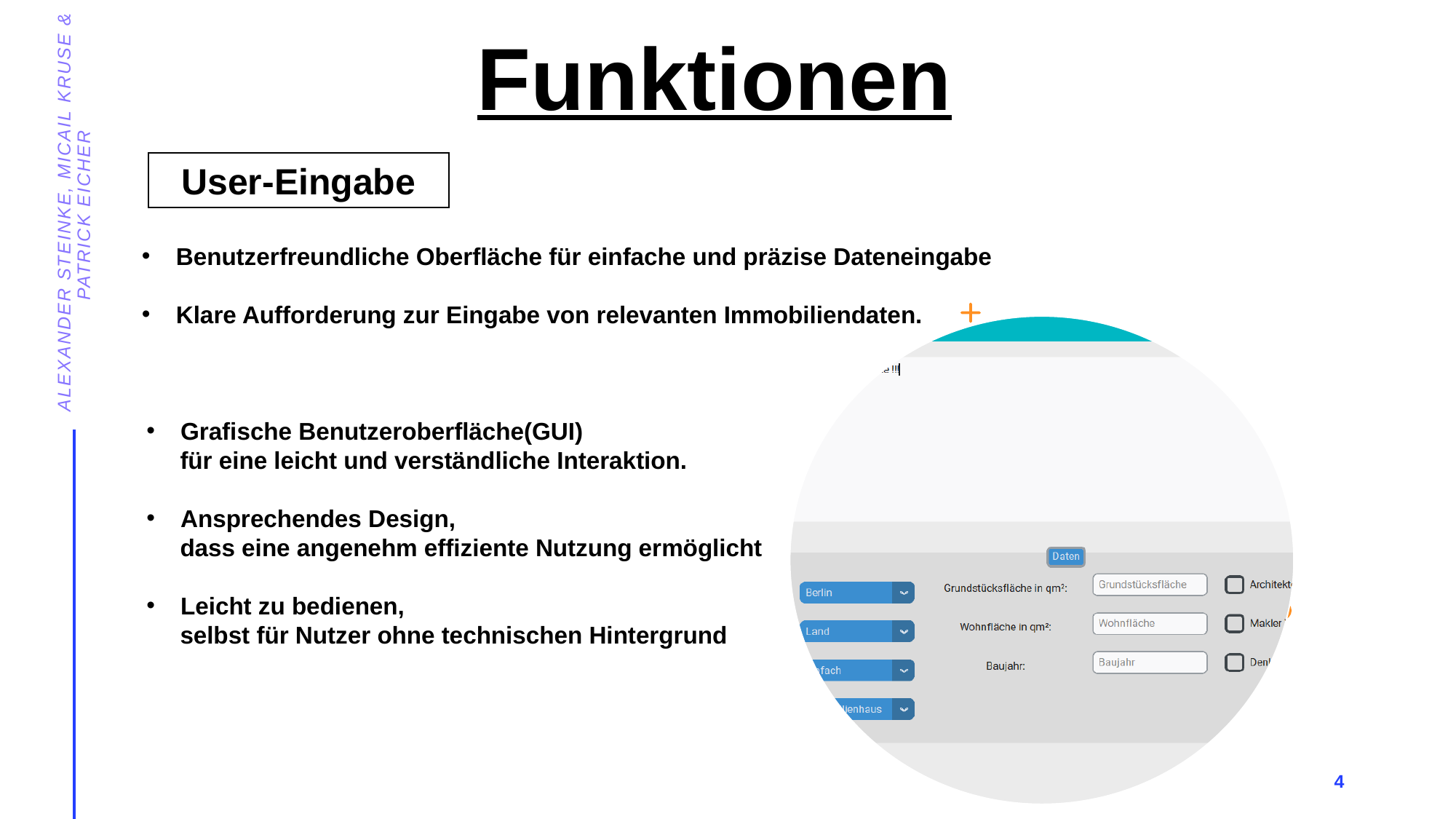

# Funktionen
User-Eingabe
Alexander Steinke, Micail Kruse & Patrick Eicher
Benutzerfreundliche Oberfläche für einfache und präzise Dateneingabe

Klare Aufforderung zur Eingabe von relevanten Immobiliendaten.

Grafische Benutzeroberfläche(GUI)
     für eine leicht und verständliche Interaktion.

Ansprechendes Design,
     dass eine angenehm effiziente Nutzung ermöglicht

Leicht zu bedienen,
     selbst für Nutzer ohne technischen Hintergrund

4